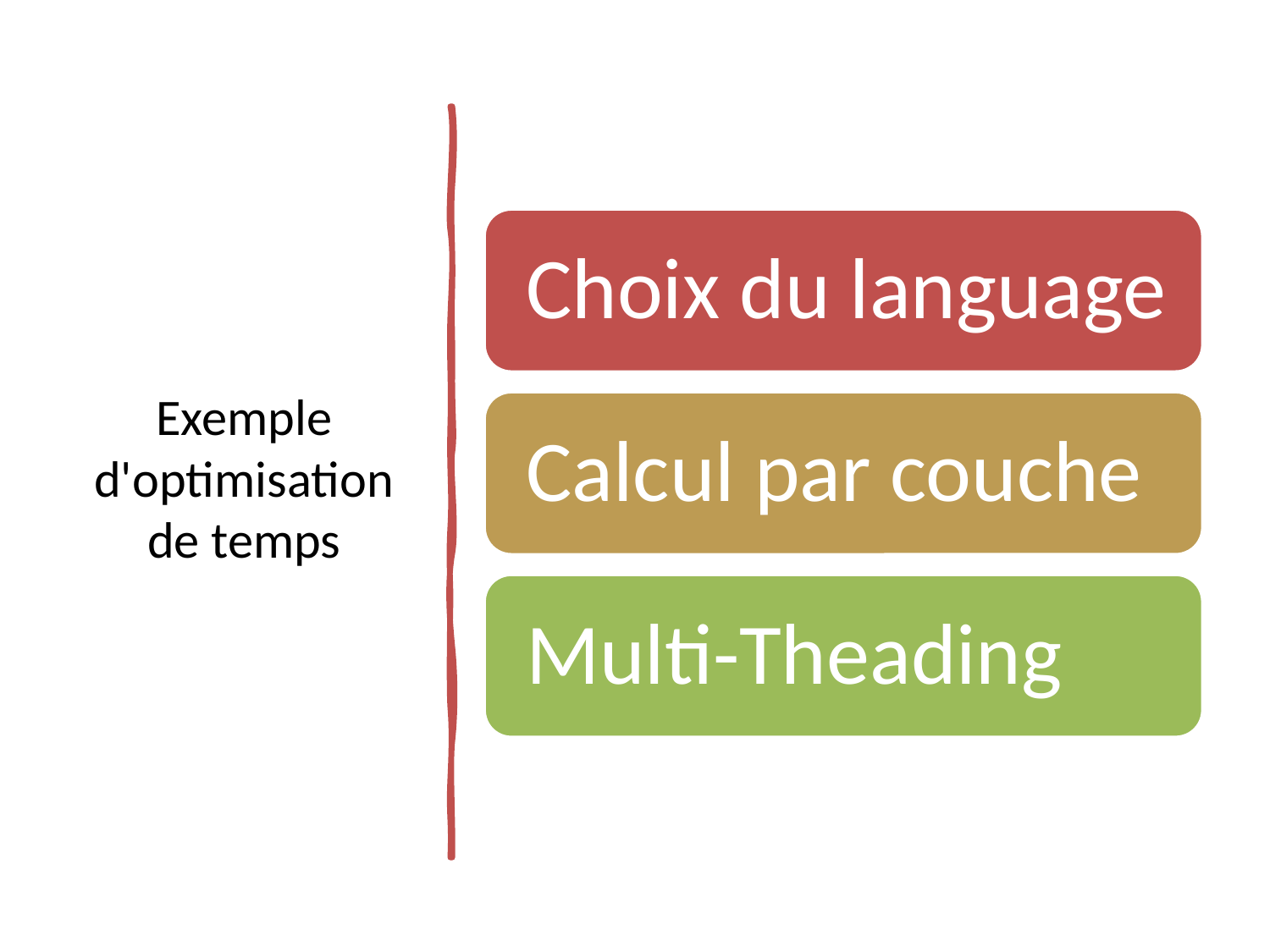

Choix du language
Calcul par couche
Multi-Theading
# Exemple d'optimisation de temps